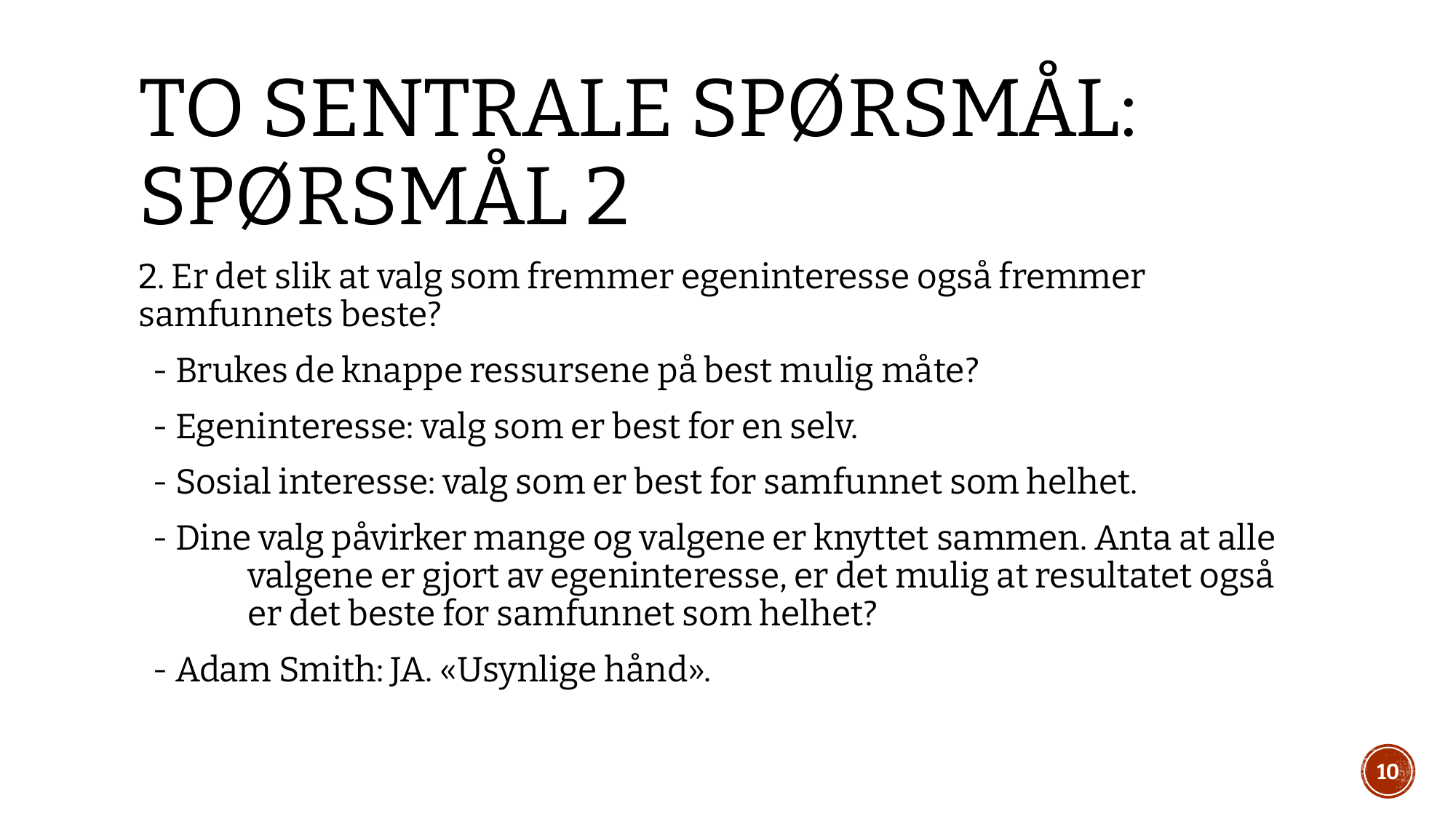

# To sentrale spørsmål: spørsmål 2
2. Er det slik at valg som fremmer egeninteresse også fremmer 	samfunnets beste?
  - Brukes de knappe ressursene på best mulig måte?
  - Egeninteresse: valg som er best for en selv.
  - Sosial interesse: valg som er best for samfunnet som helhet.
  - Dine valg påvirker mange og valgene er knyttet sammen. Anta at alle 	valgene er gjort av egeninteresse, er det mulig at resultatet også 	er det beste for samfunnet som helhet?
  - Adam Smith: JA. «Usynlige hånd».
10